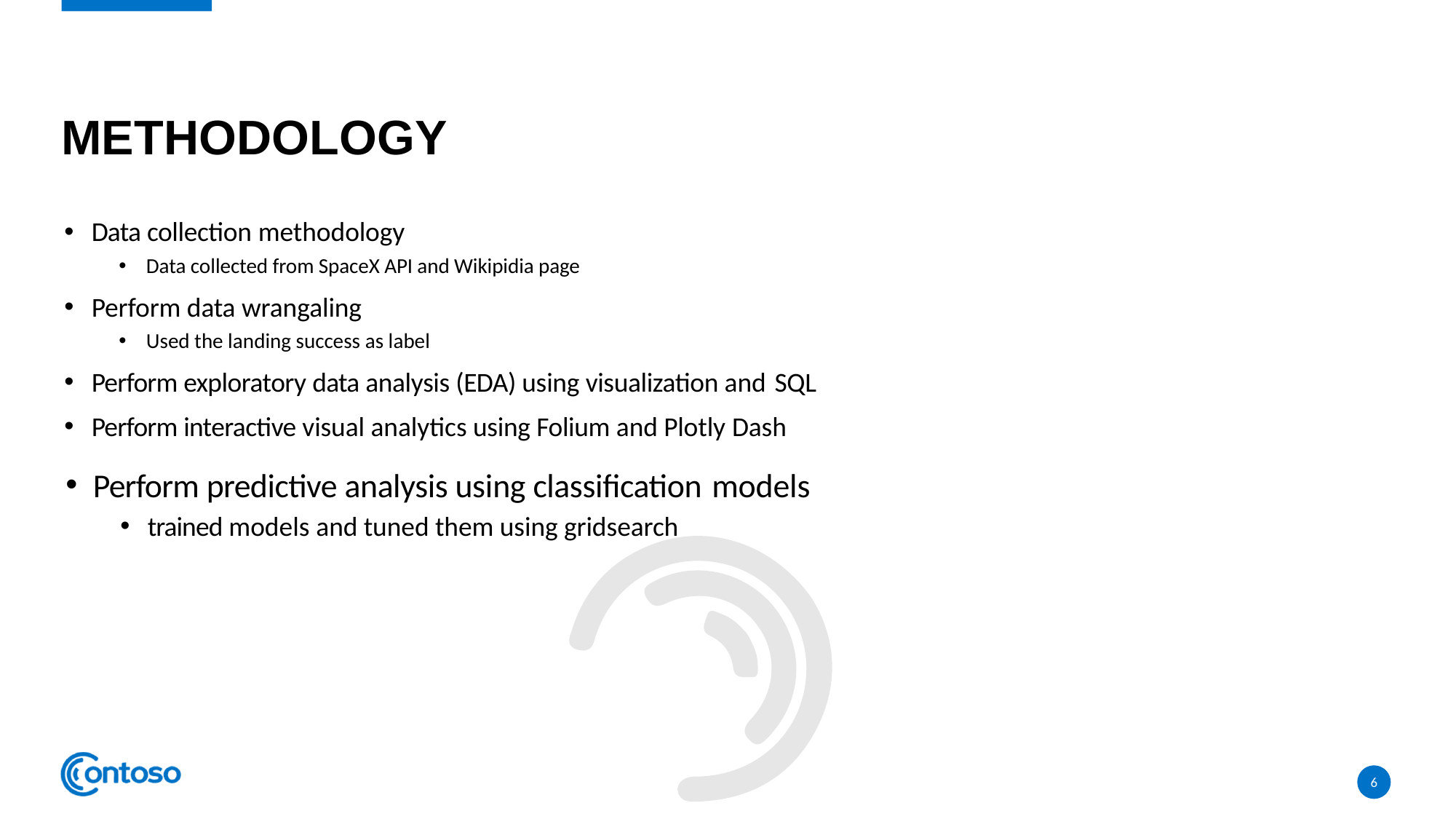

# Methodology
Data collection methodology
Data collected from SpaceX API and Wikipidia page
Perform data wrangaling
Used the landing success as label
Perform exploratory data analysis (EDA) using visualization and SQL
Perform interactive visual analytics using Folium and Plotly Dash
Perform predictive analysis using classification models
trained models and tuned them using gridsearch

6